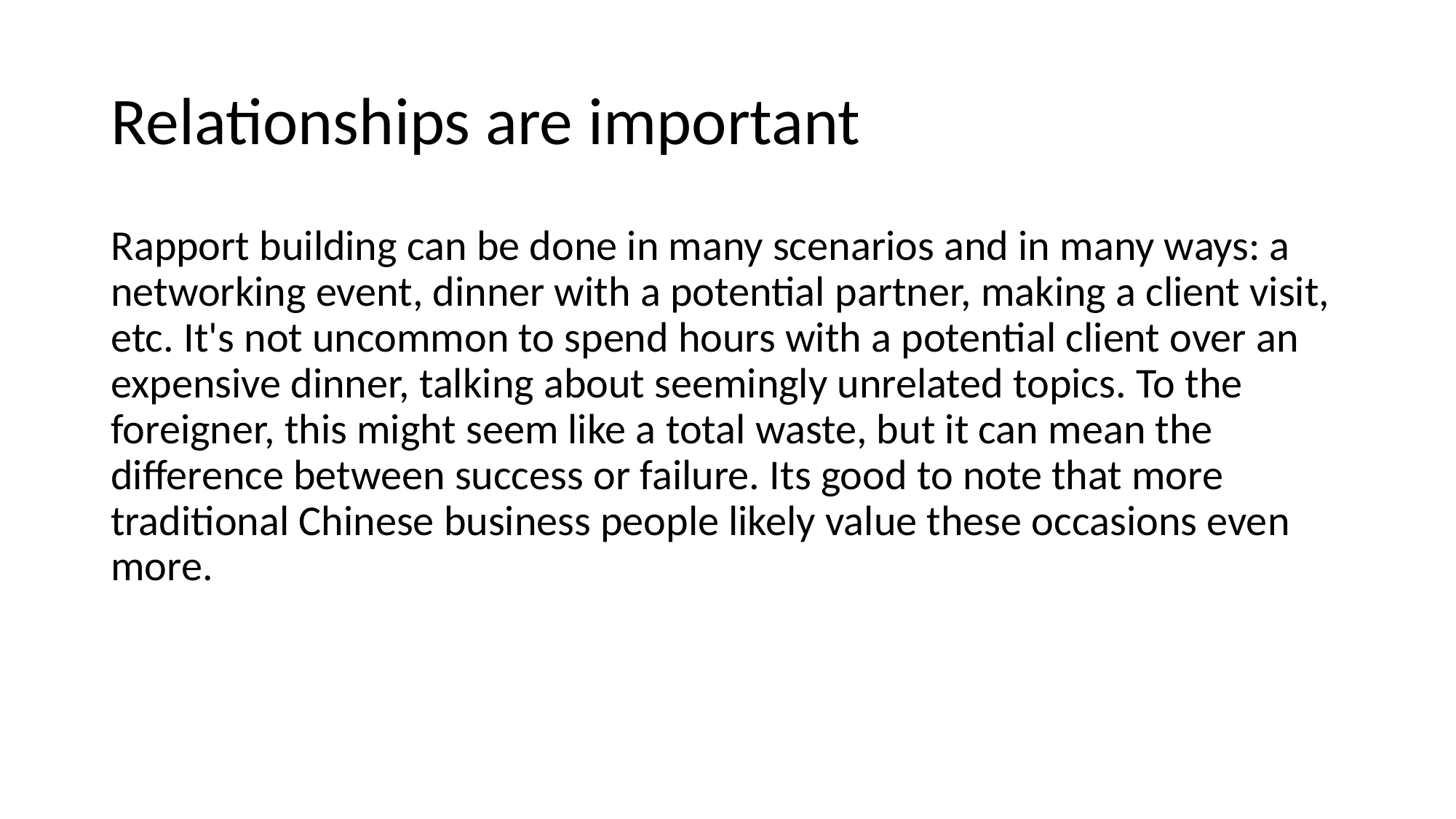

# Relationships are important
Rapport building can be done in many scenarios and in many ways: a networking event, dinner with a potential partner, making a client visit, etc. It's not uncommon to spend hours with a potential client over an expensive dinner, talking about seemingly unrelated topics. To the foreigner, this might seem like a total waste, but it can mean the difference between success or failure. Its good to note that more traditional Chinese business people likely value these occasions even more.